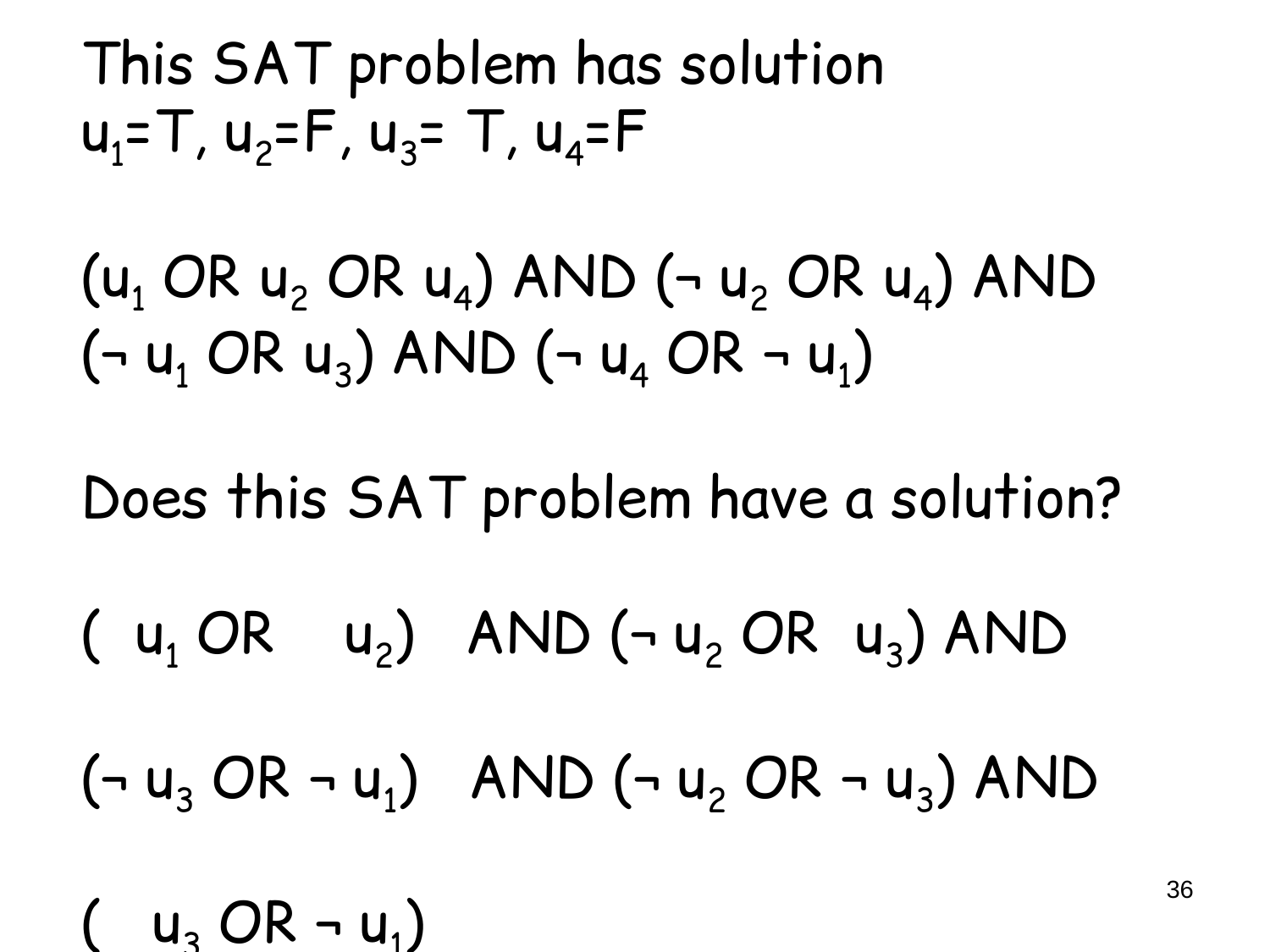

This SAT problem has solution
u1=T, u2=F, u3= T, u4=F

(u1 OR u2 OR u4) AND (¬ u2 OR u4) AND
(¬ u1 OR u3) AND (¬ u4 OR ¬ u1)

Does this SAT problem have a solution?

(  u1 OR    u2)   AND (¬ u2 OR  u3) AND

(¬ u3 OR ¬ u1)   AND (¬ u2 OR ¬ u3) AND

(   u3 OR ¬ u1)

[
36